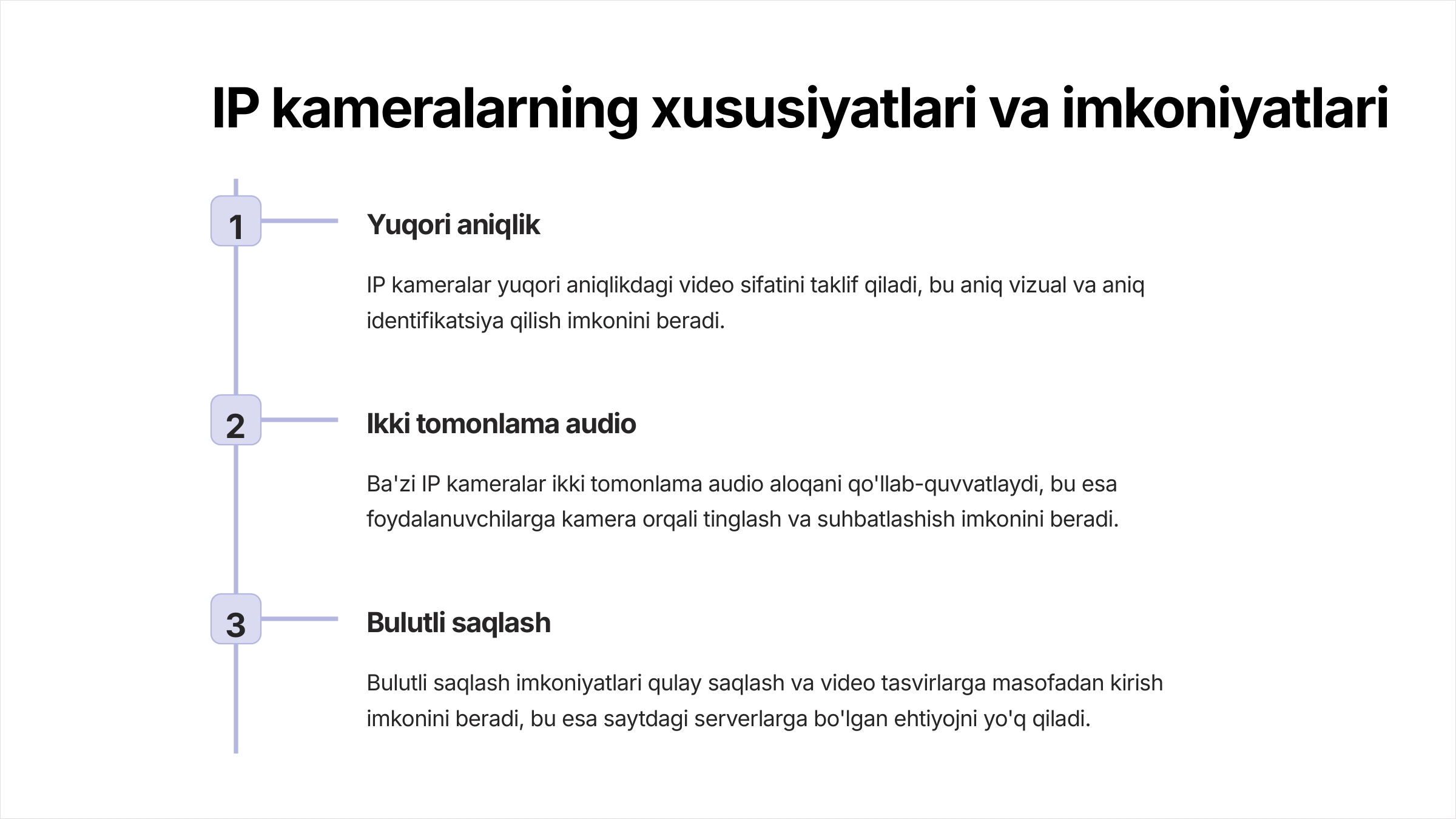

IP kameralarning xususiyatlari va imkoniyatlari

1
Yuqori aniqlik

IP kameralar yuqori aniqlikdagi video sifatini taklif qiladi, bu aniq vizual va aniq identifikatsiya qilish imkonini beradi.

2
Ikki tomonlama audio

Ba'zi IP kameralar ikki tomonlama audio aloqani qo'llab-quvvatlaydi, bu esa foydalanuvchilarga kamera orqali tinglash va suhbatlashish imkonini beradi.

3
Bulutli saqlash

Bulutli saqlash imkoniyatlari qulay saqlash va video tasvirlarga masofadan kirish imkonini beradi, bu esa saytdagi serverlarga bo'lgan ehtiyojni yo'q qiladi.